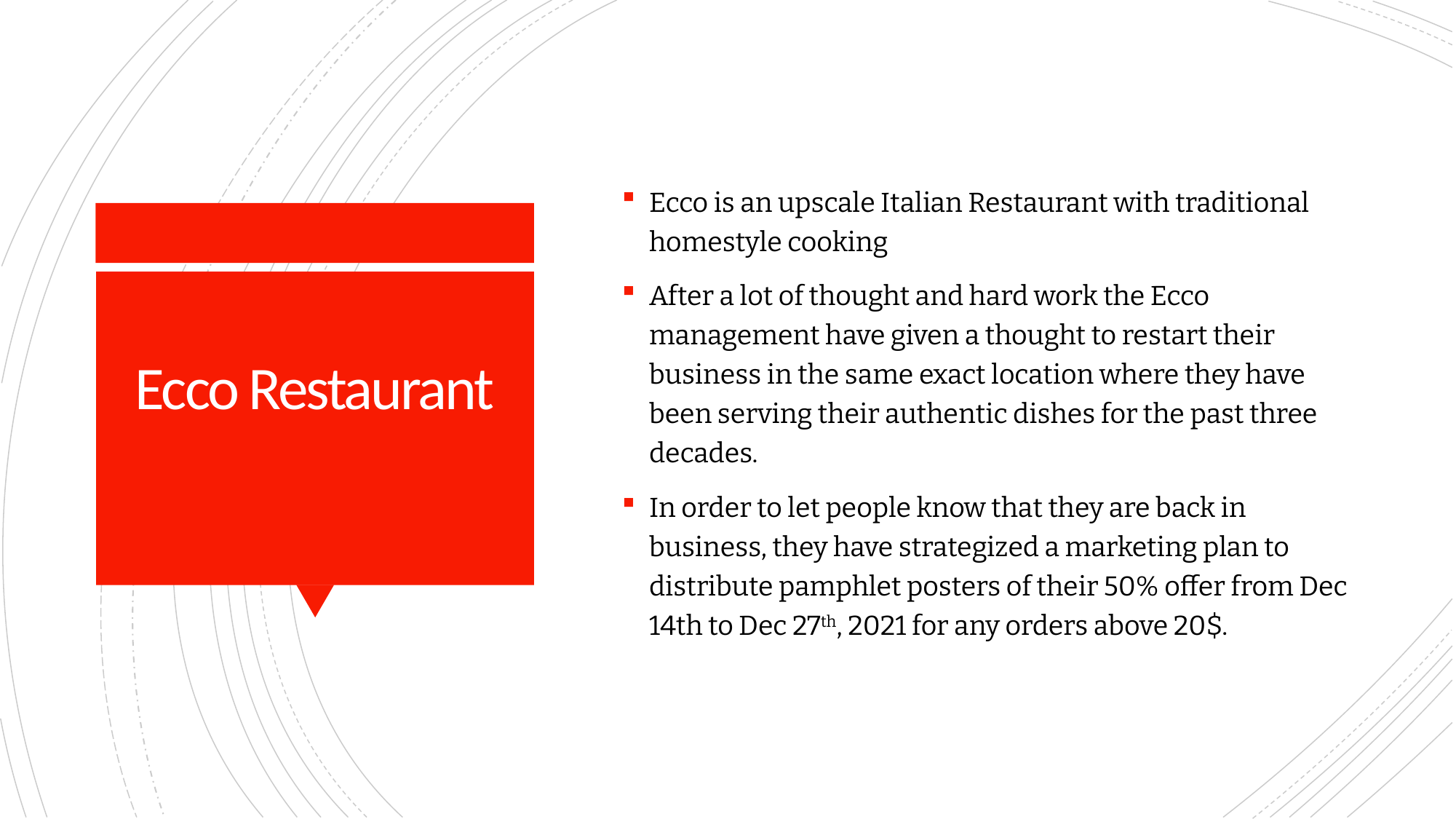

Ecco is an upscale Italian Restaurant with traditional homestyle cooking
After a lot of thought and hard work the Ecco management have given a thought to restart their business in the same exact location where they have been serving their authentic dishes for the past three decades.
In order to let people know that they are back in business, they have strategized a marketing plan to distribute pamphlet posters of their 50% offer from Dec 14th to Dec 27th, 2021 for any orders above 20$.
# Ecco Restaurant